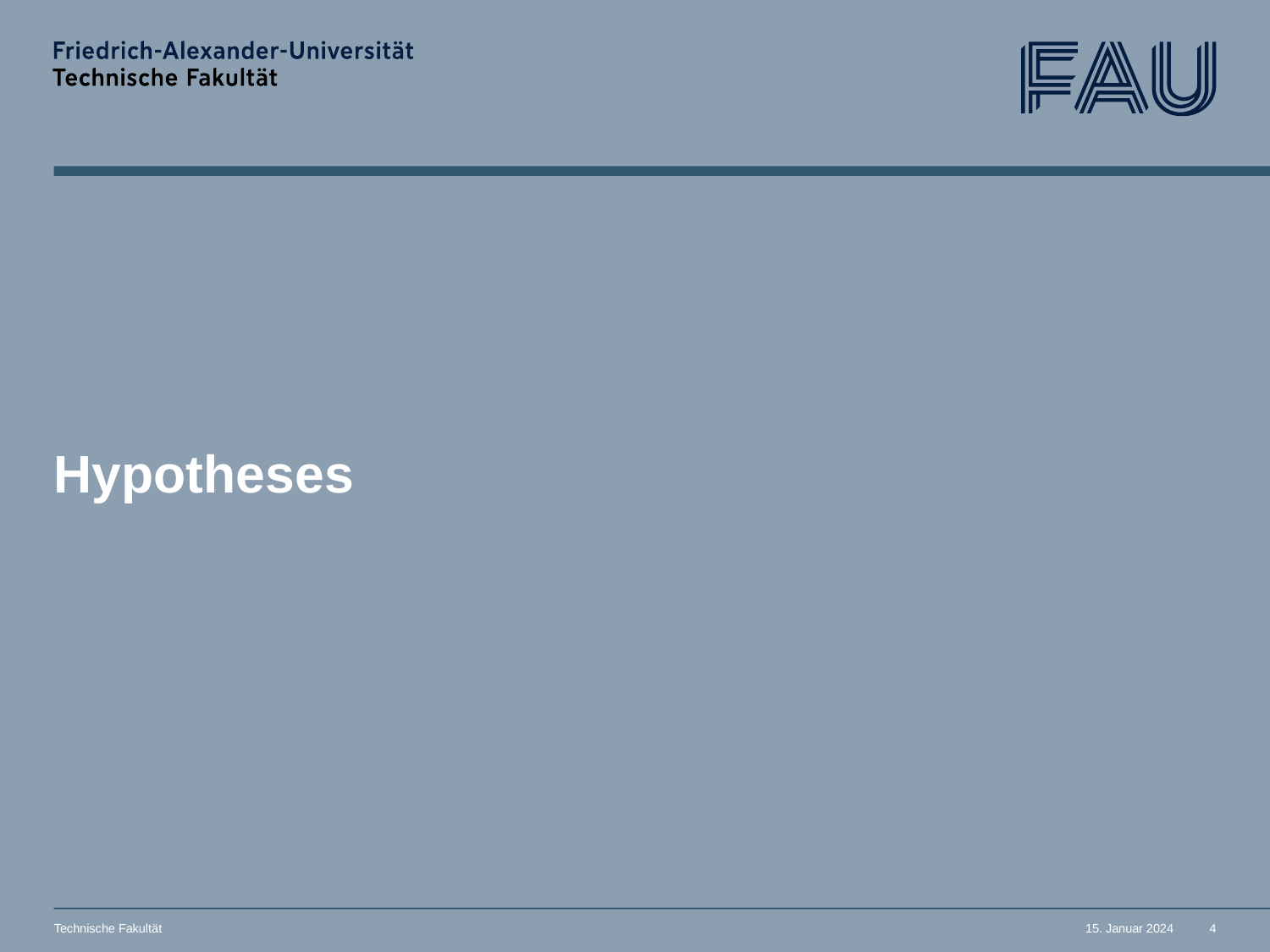

# Hypotheses
Technische Fakultät
15. Januar 2024
4